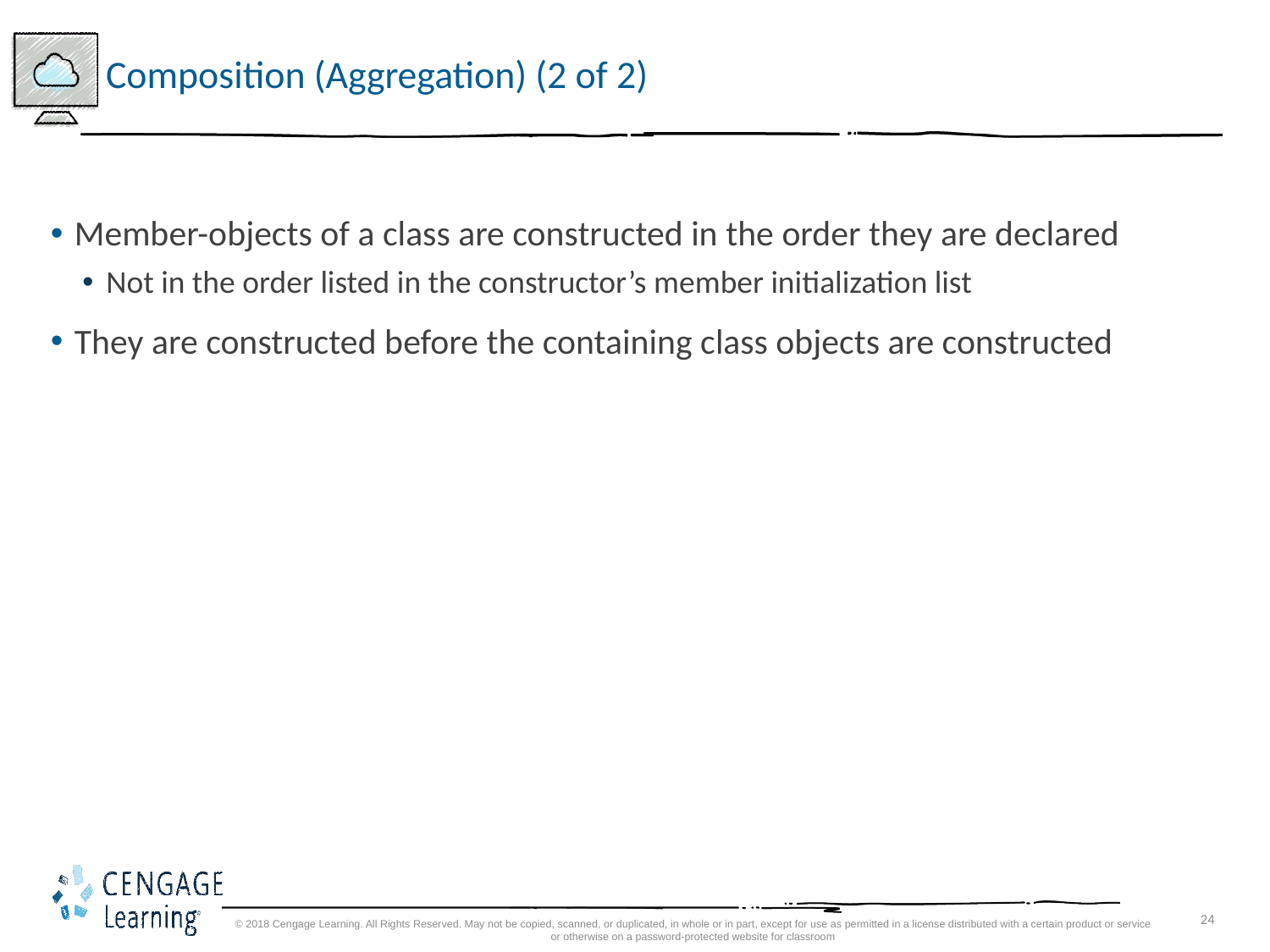

# Composition (Aggregation) (2 of 2)
Member-objects of a class are constructed in the order they are declared
Not in the order listed in the constructor’s member initialization list
They are constructed before the containing class objects are constructed
© 2018 Cengage Learning. All Rights Reserved. May not be copied, scanned, or duplicated, in whole or in part, except for use as permitted in a license distributed with a certain product or service or otherwise on a password-protected website for classroom